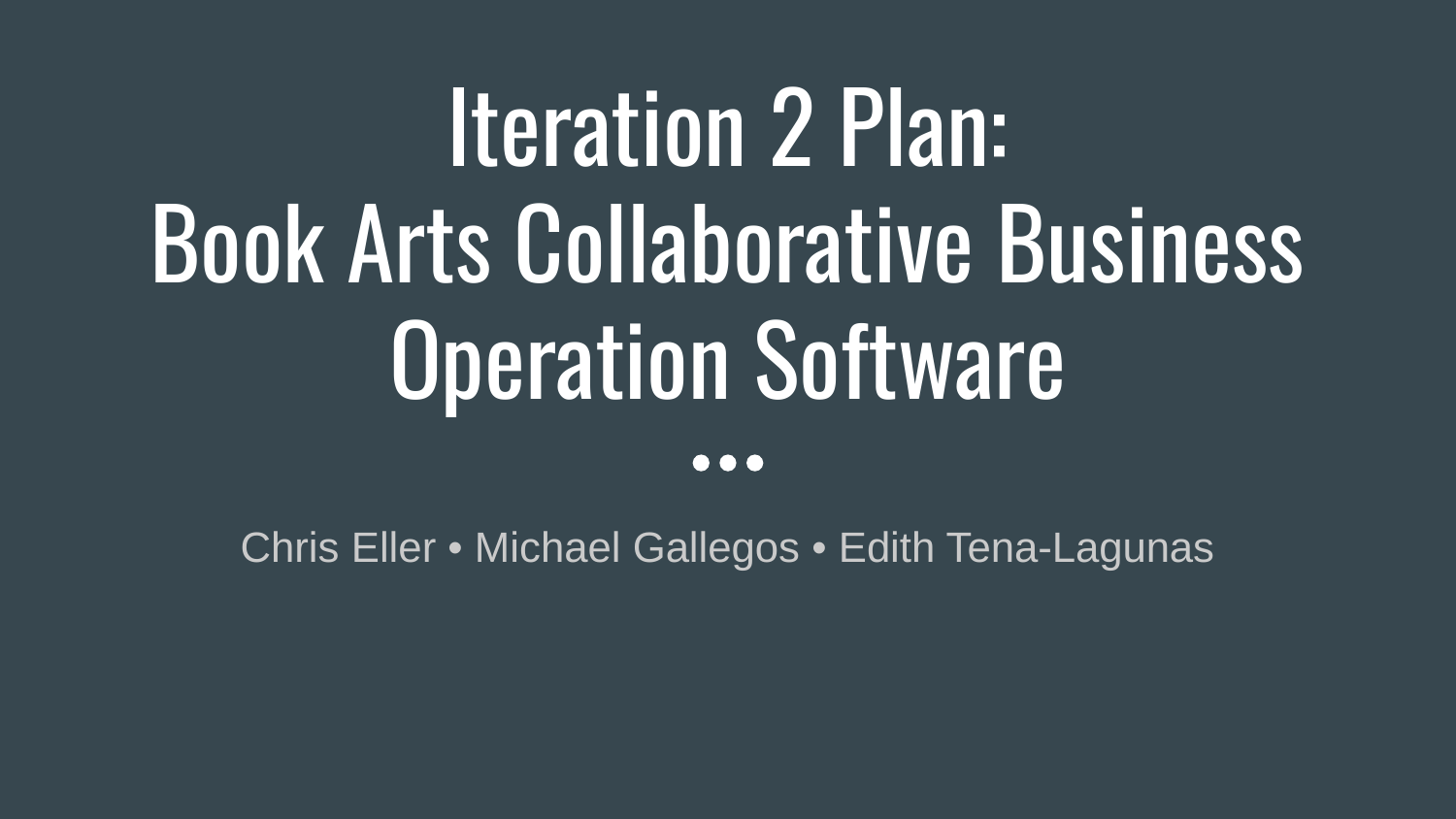

# Iteration 2 Plan:
Book Arts Collaborative Business Operation Software
Chris Eller • Michael Gallegos • Edith Tena-Lagunas